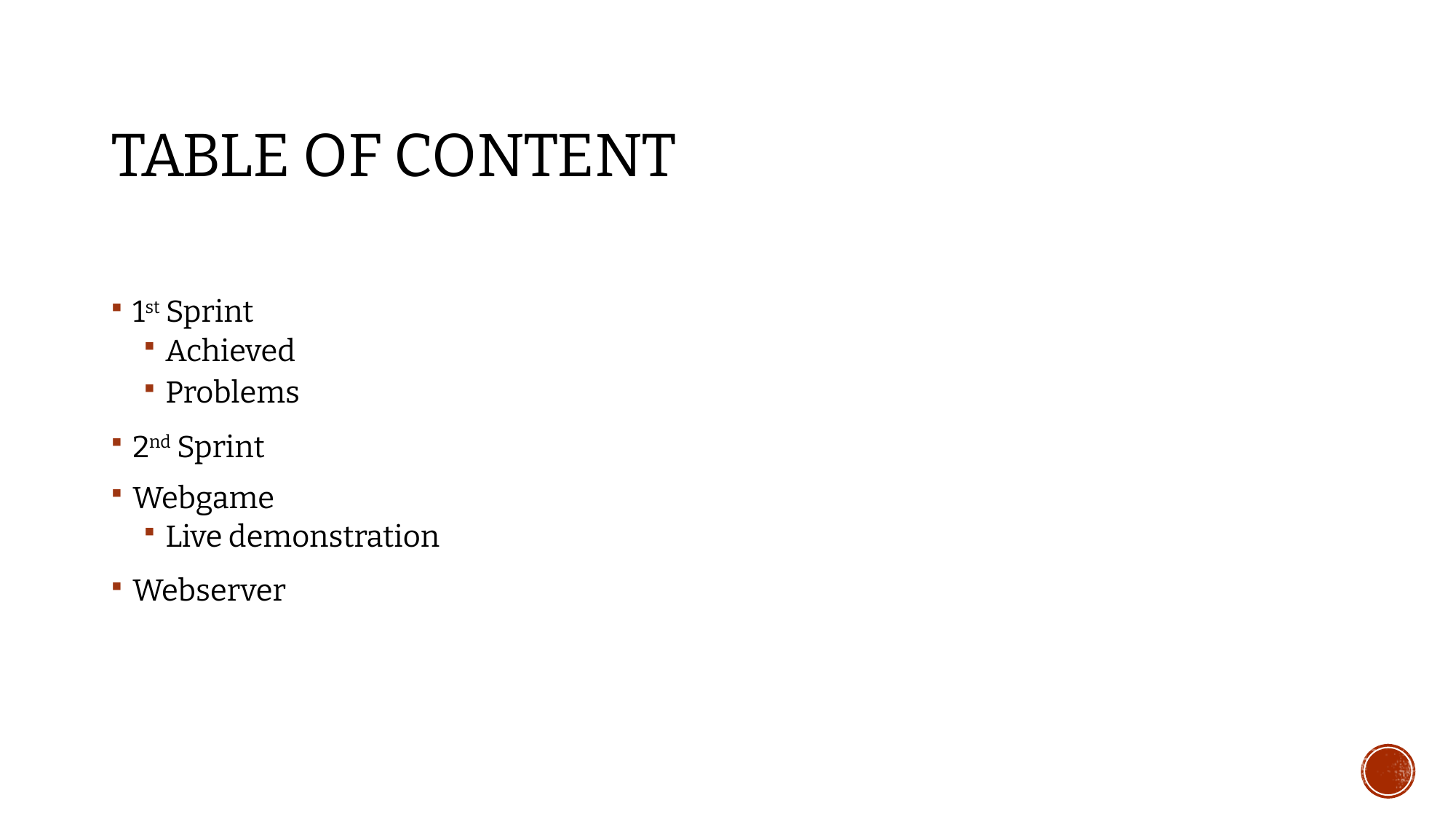

# Table of content
1st Sprint
Achieved
Problems
2nd Sprint
Webgame
Live demonstration
Webserver